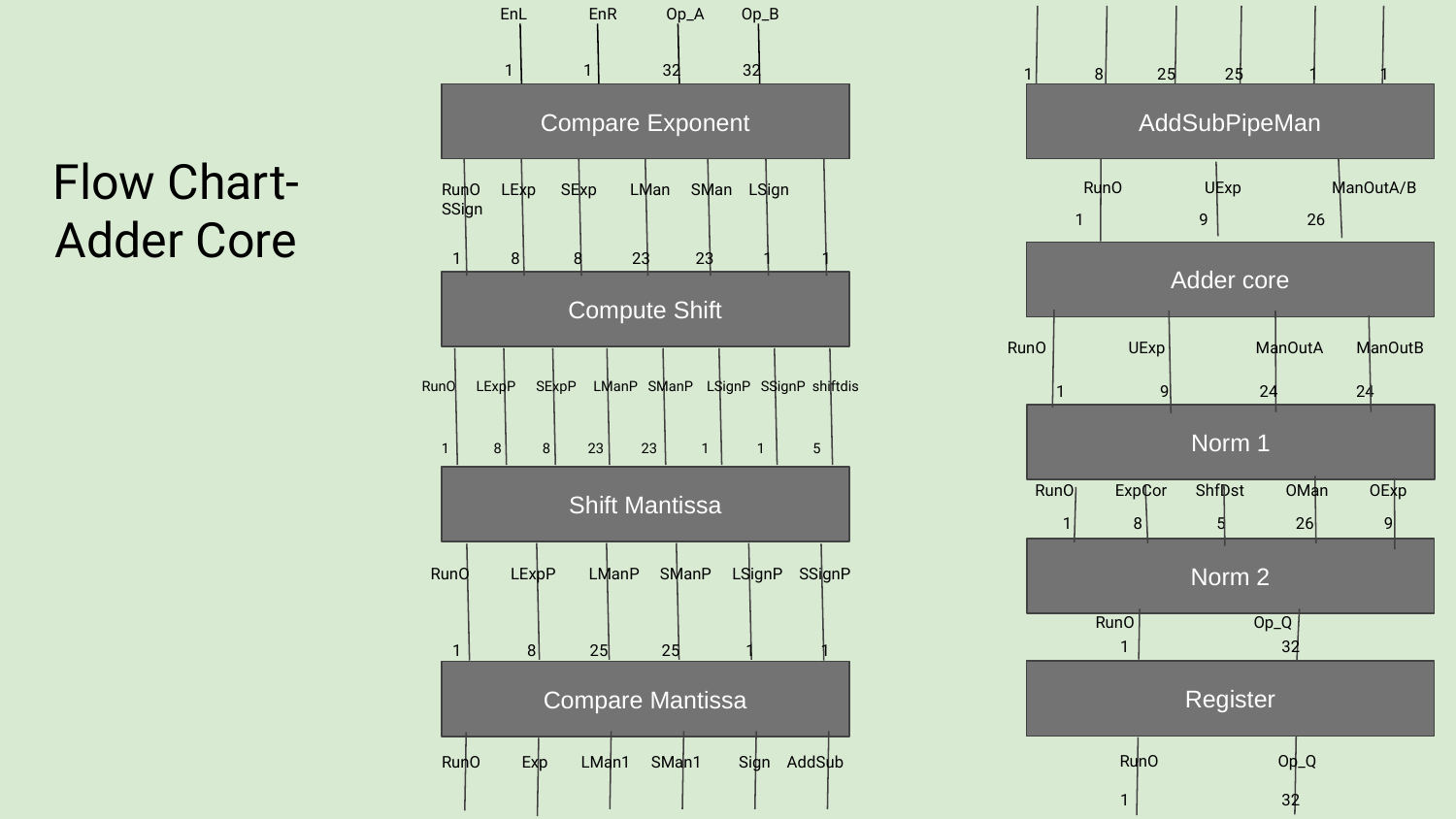

EnL               EnR            Op_A         Op_B
1                 1                 32               32
1               8             25            25                1               1
Compare Exponent
AddSubPipeMan
Flow Chart- Adder Core
RunO                    UExp                      ManOutA/B
RunO     LExp      SExp        LMan     SMan    LSign      SSign
 1                            9                        26
1            8             8            23           23            1            1
Adder core
Compute Shift
RunO                    UExp                      ManOutA        ManOutB
RunO      LExpP      SExpP     LManP   SManP    LSignP   SSignP  shiftdis
 1                       9                      24                   24
Norm 1
1             8            8           23           23             1              1              5
RunO          ExpCor       ShfDst          OMan          OExp
Shift Mantissa
1               8                  5                 26                 9
Norm 2
RunO          LExpP        LManP     SManP     LSignP    SSignP
RunO                             Op_Q
1                                     32
1                8             25             25                1                1
Register
Compare Mantissa
RunO                             Op_Q
RunO          Exp        LMan1     SMan1         Sign    AddSub
1                                     32